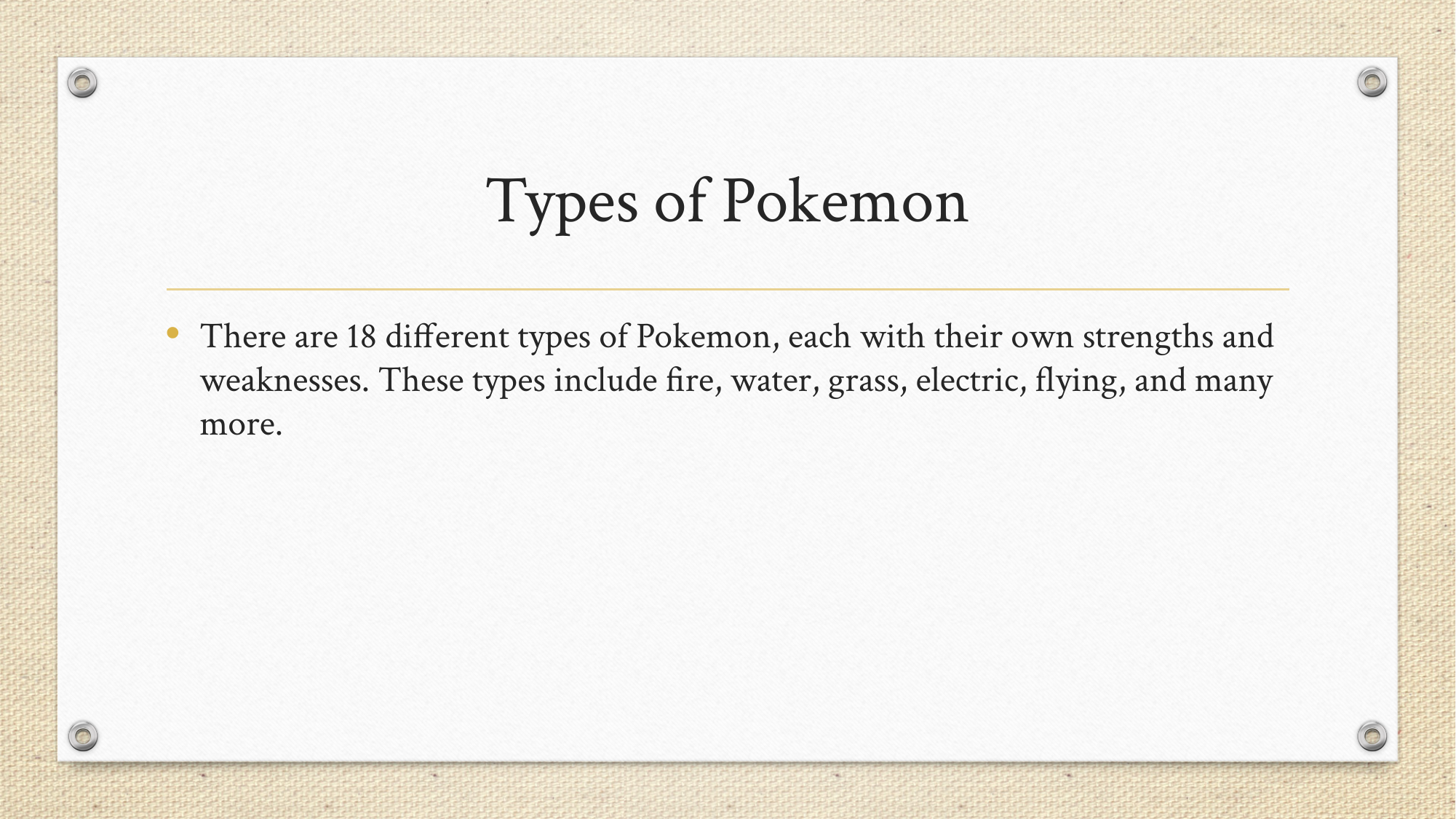

# Types of Pokemon
There are 18 different types of Pokemon, each with their own strengths and weaknesses. These types include fire, water, grass, electric, flying, and many more.